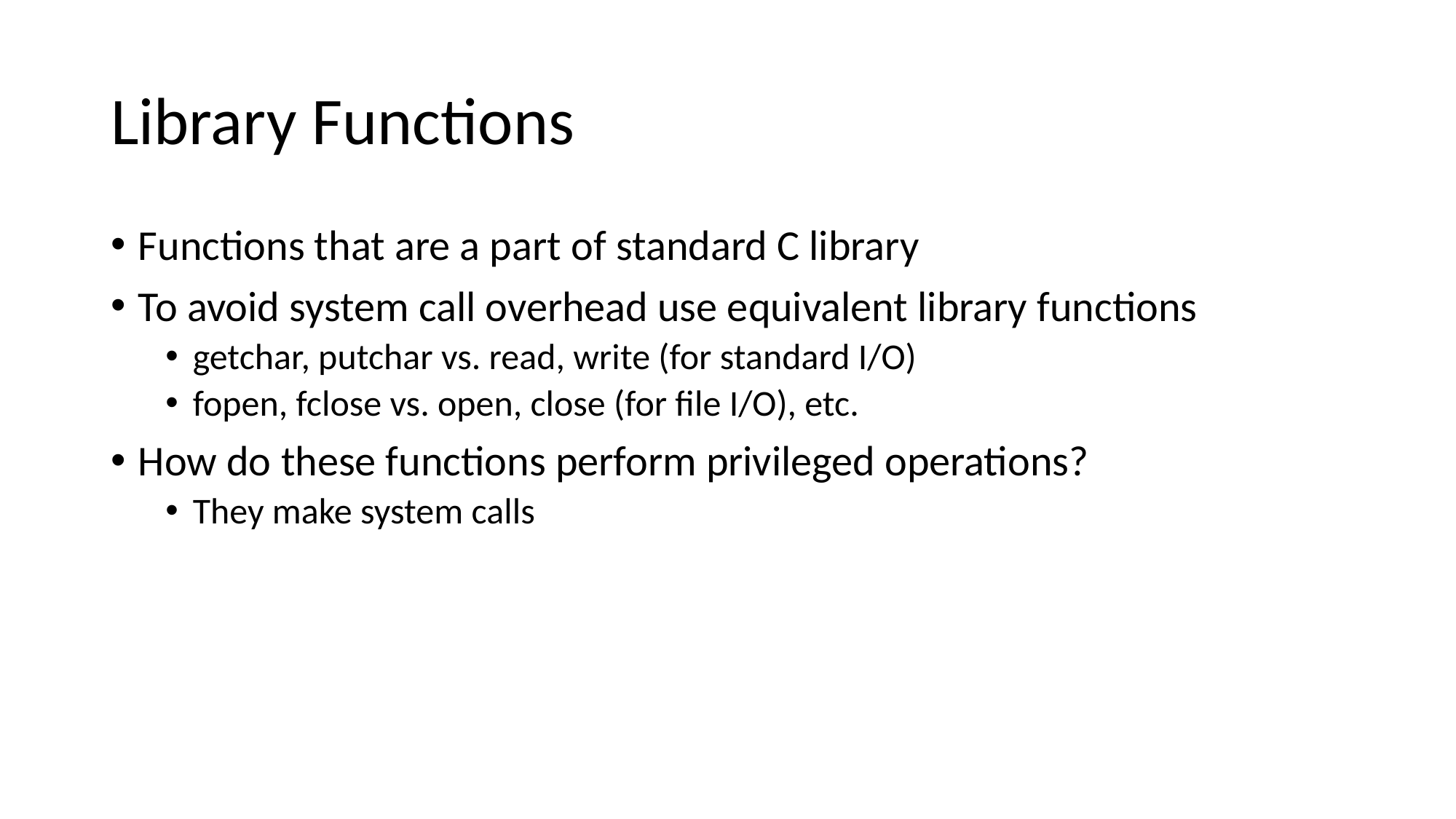

# Library Functions
Functions that are a part of standard C library
To avoid system call overhead use equivalent library functions
getchar, putchar vs. read, write (for standard I/O)
fopen, fclose vs. open, close (for file I/O), etc.
How do these functions perform privileged operations?
They make system calls